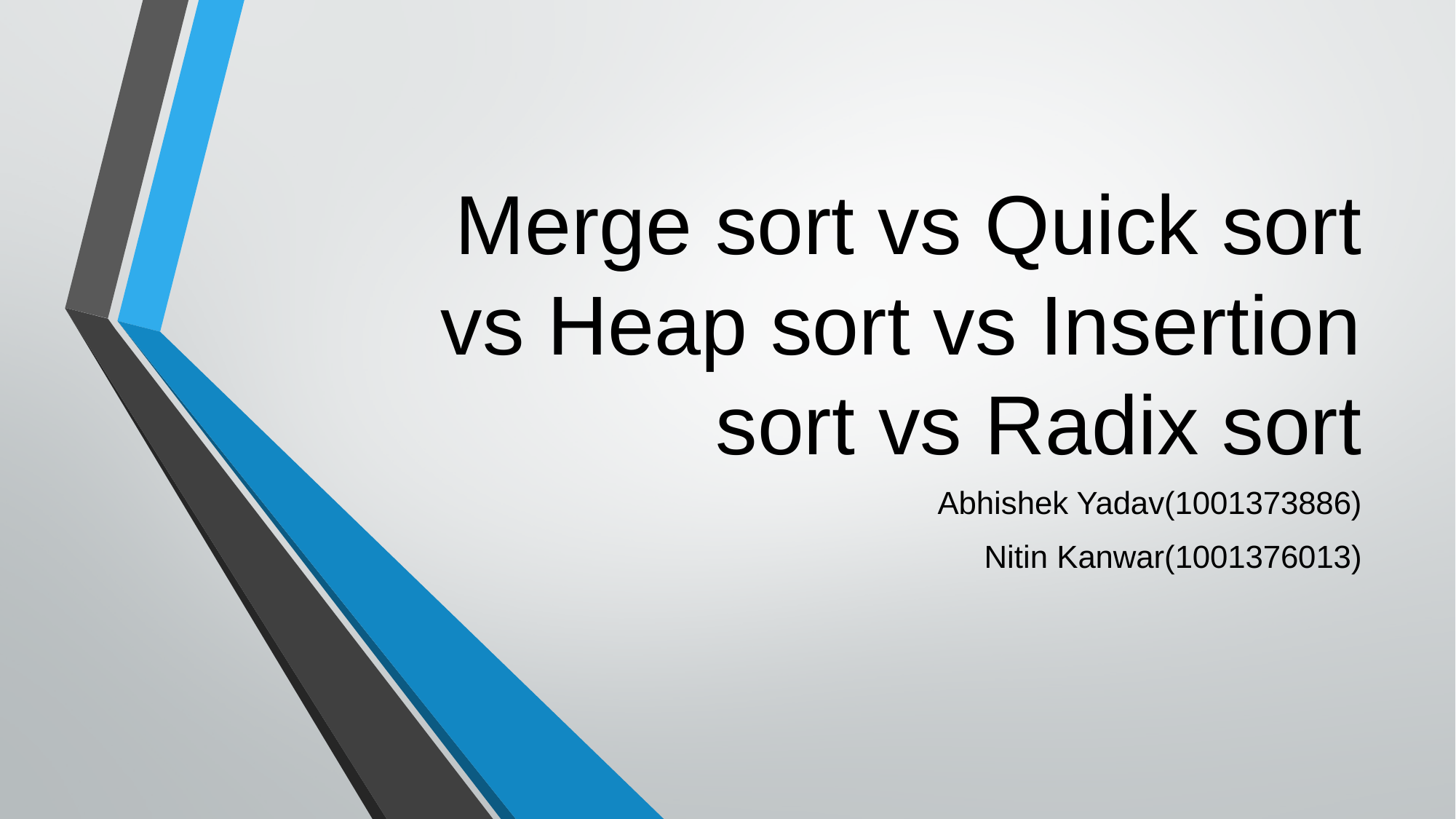

# Merge sort vs Quick sort vs Heap sort vs Insertion sort vs Radix sort
 Abhishek Yadav(1001373886)
Nitin Kanwar(1001376013)